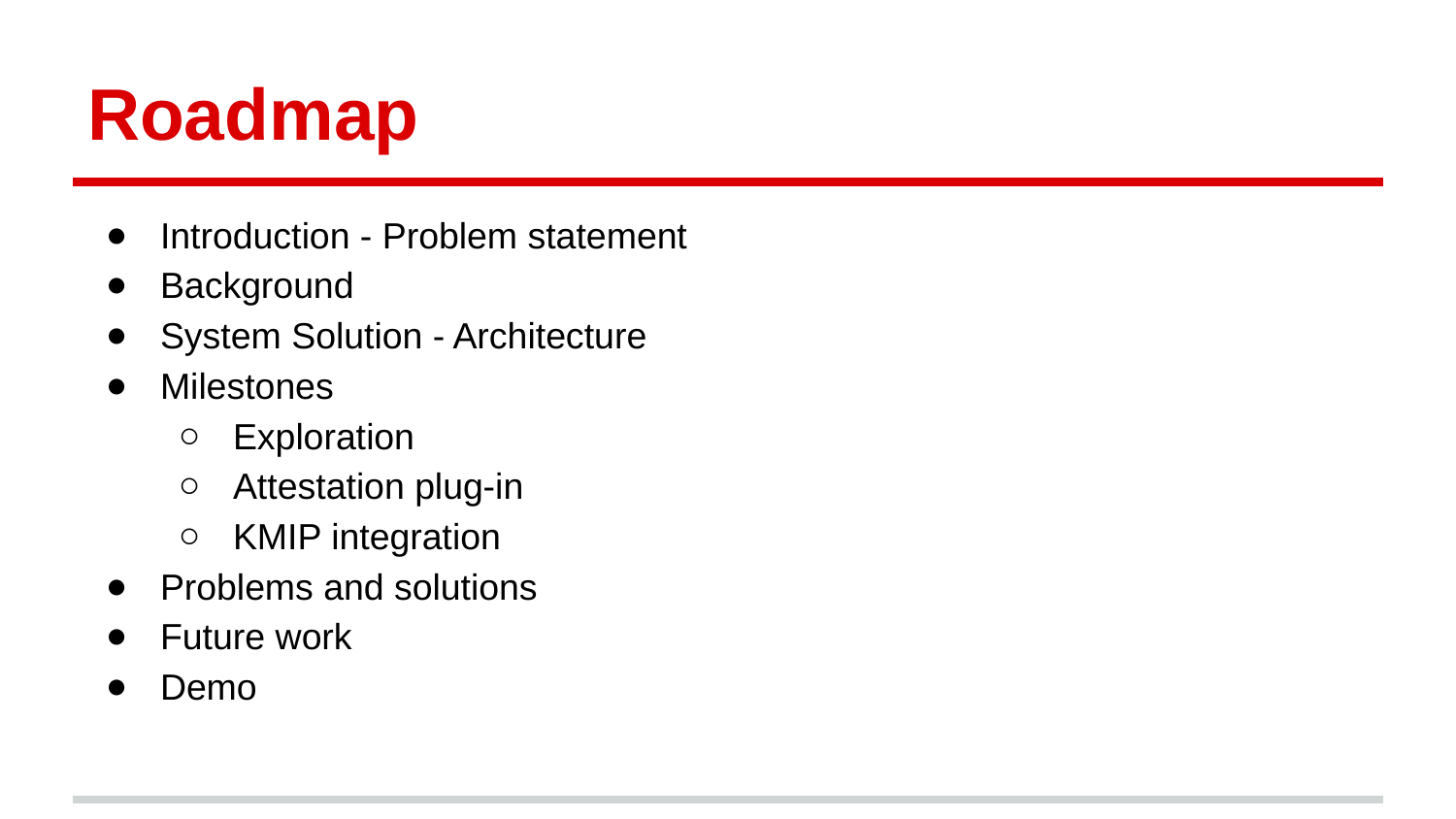

# Roadmap
Introduction - Problem statement
Background
System Solution - Architecture
Milestones
Exploration
Attestation plug-in
KMIP integration
Problems and solutions
Future work
Demo